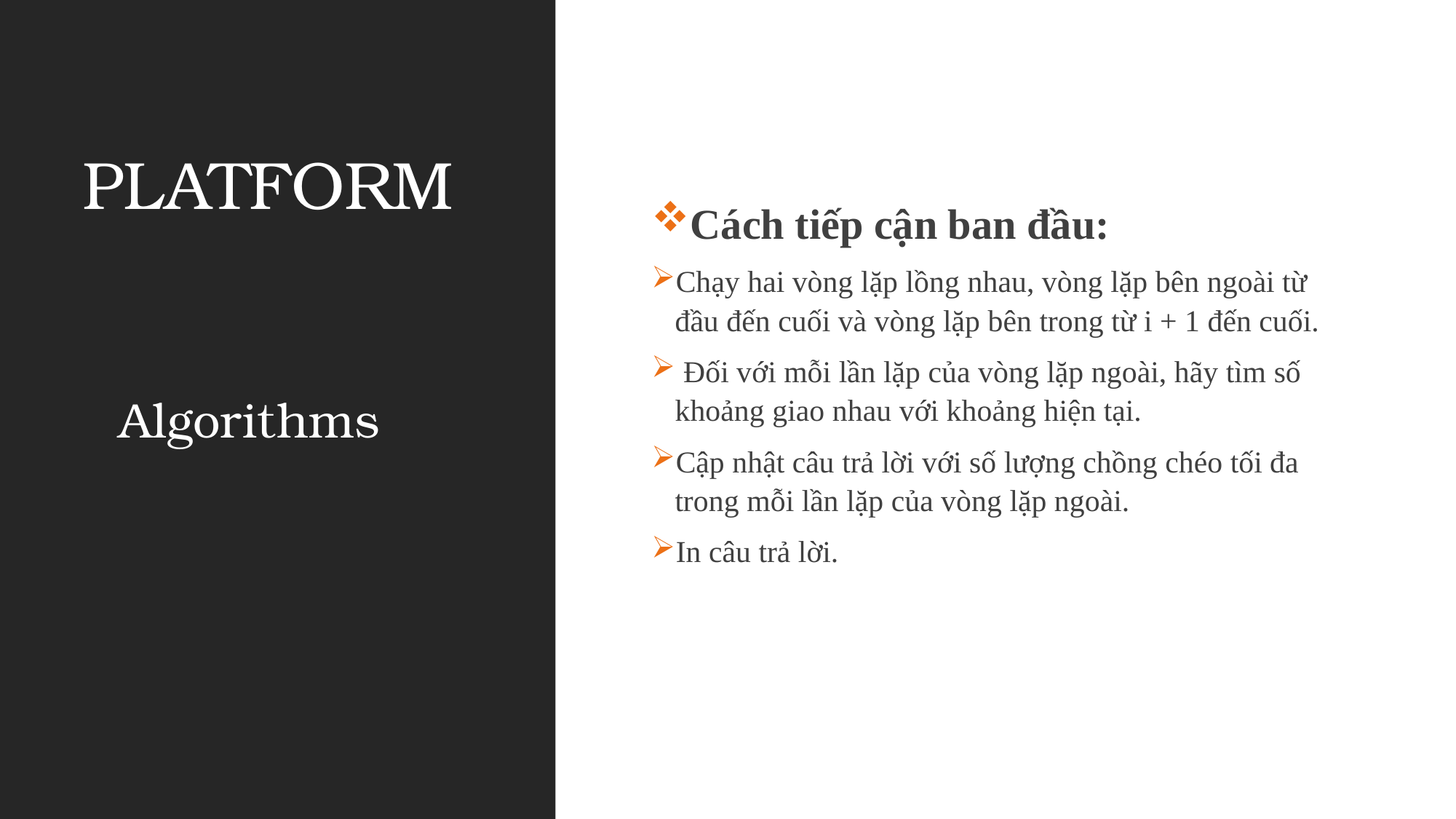

PLATFORM
Cách tiếp cận ban đầu:
Chạy hai vòng lặp lồng nhau, vòng lặp bên ngoài từ đầu đến cuối và vòng lặp bên trong từ i + 1 đến cuối.
 Đối với mỗi lần lặp của vòng lặp ngoài, hãy tìm số khoảng giao nhau với khoảng hiện tại.
Cập nhật câu trả lời với số lượng chồng chéo tối đa trong mỗi lần lặp của vòng lặp ngoài.
In câu trả lời.

Algorithms